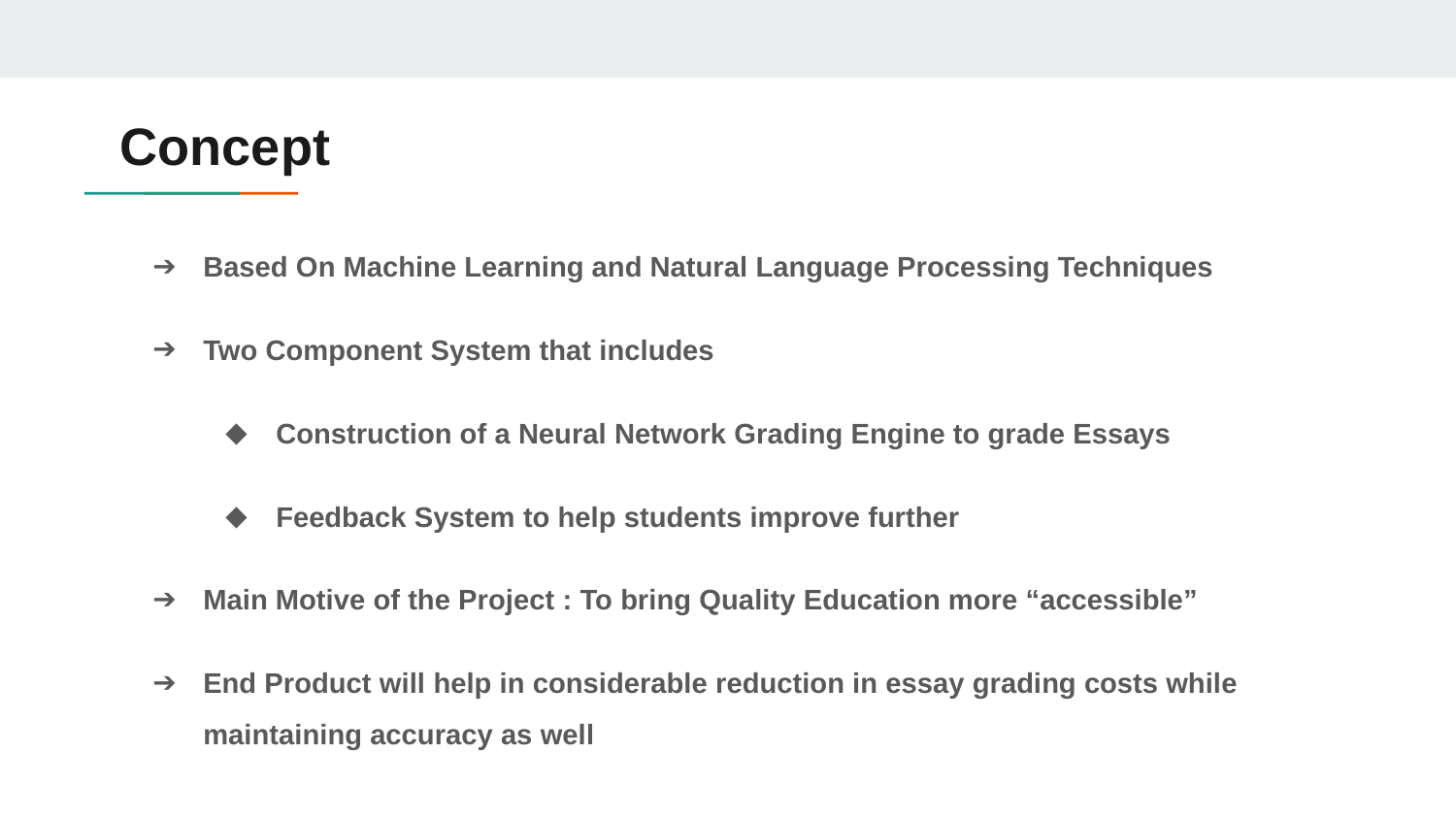

# Concept
Based On Machine Learning and Natural Language Processing Techniques
Two Component System that includes
Construction of a Neural Network Grading Engine to grade Essays
Feedback System to help students improve further
Main Motive of the Project : To bring Quality Education more “accessible”
End Product will help in considerable reduction in essay grading costs while maintaining accuracy as well